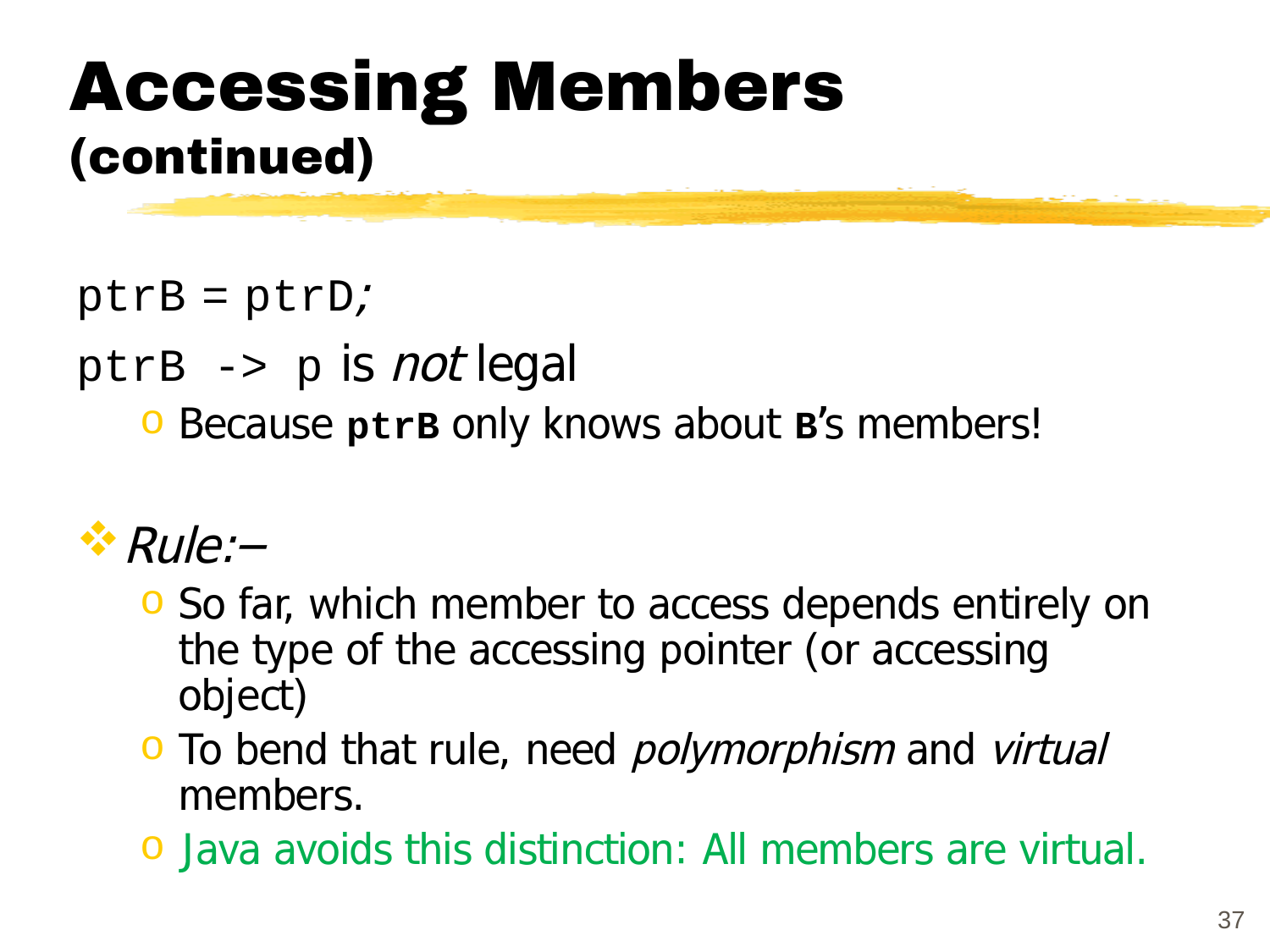

# Accessing Members (continued)
ptrB = ptrD;
ptrB -> p is not legal
Because ptrB only knows about B’s members!

Rule:–
So far, which member to access depends entirely on the type of the accessing pointer (or accessing object)
To bend that rule, need polymorphism and virtual members.
Java avoids this distinction: All members are virtual.
37